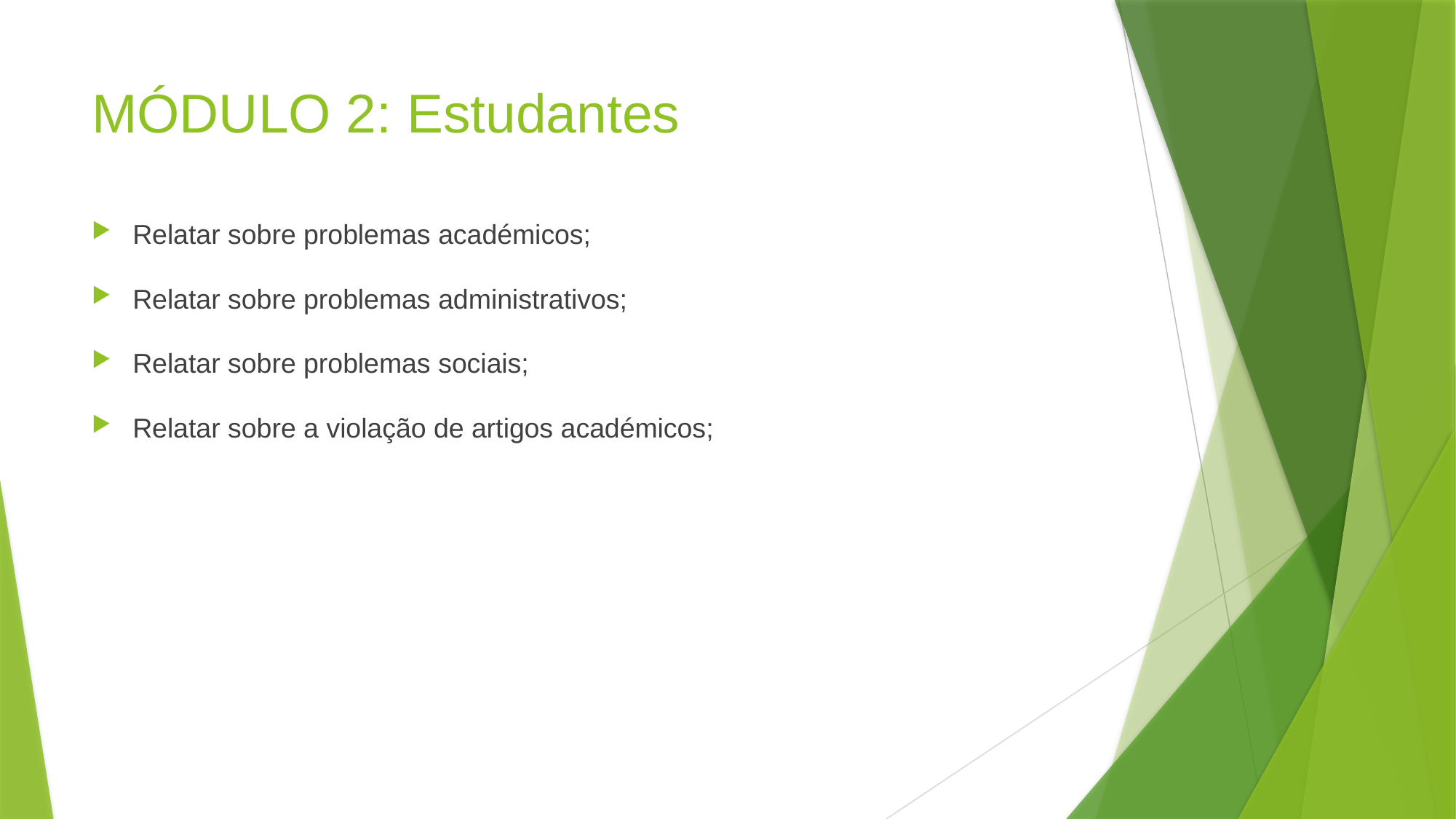

# MÓDULO 2: Estudantes
Relatar sobre problemas académicos;
Relatar sobre problemas administrativos;
Relatar sobre problemas sociais;
Relatar sobre a violação de artigos académicos;